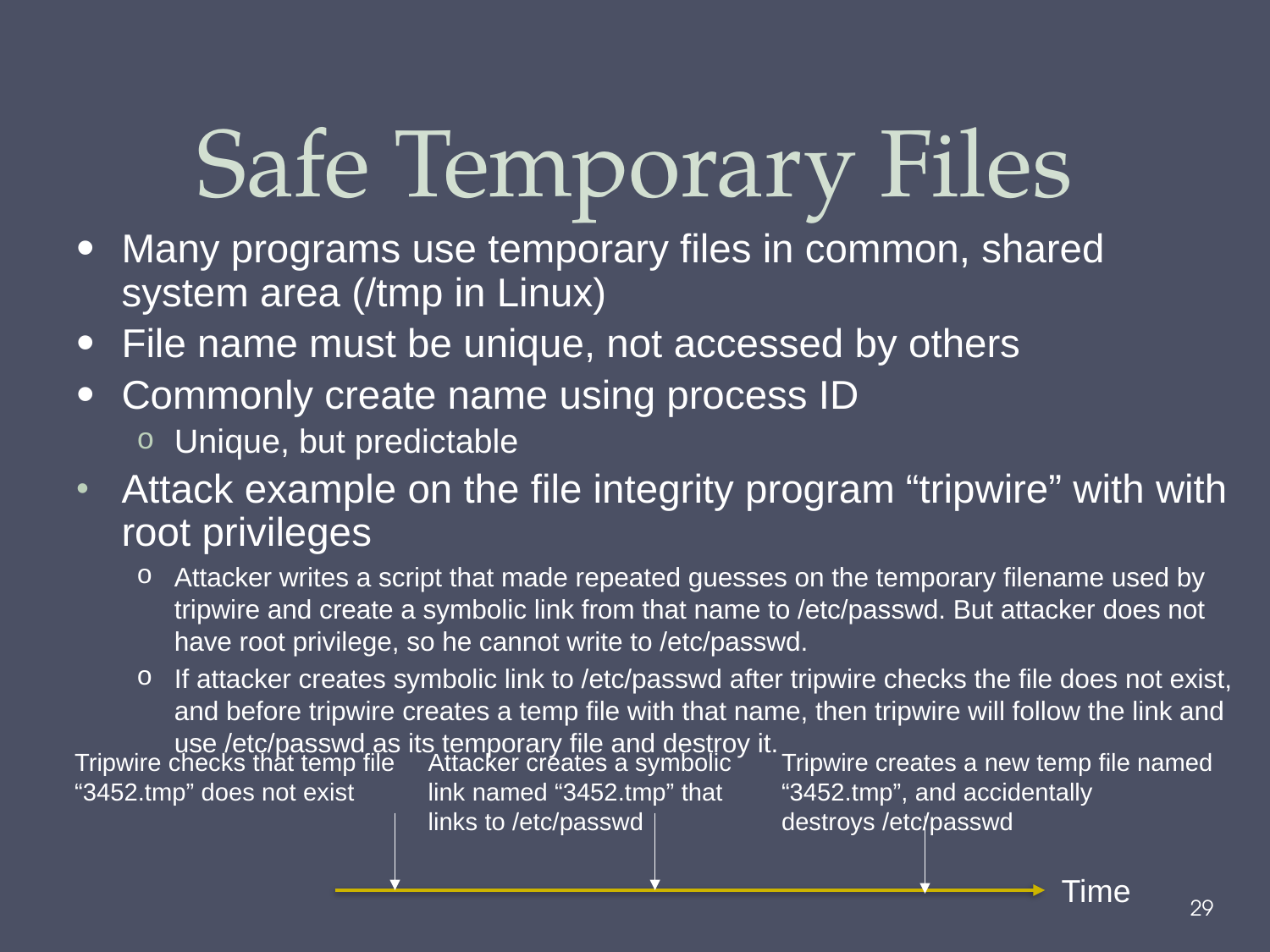

# Safe Temporary Files
Many programs use temporary files in common, shared system area (/tmp in Linux)
File name must be unique, not accessed by others
Commonly create name using process ID
Unique, but predictable
Attack example on the file integrity program “tripwire” with with root privileges
Attacker writes a script that made repeated guesses on the temporary filename used by tripwire and create a symbolic link from that name to /etc/passwd. But attacker does not have root privilege, so he cannot write to /etc/passwd.
If attacker creates symbolic link to /etc/passwd after tripwire checks the file does not exist, and before tripwire creates a temp file with that name, then tripwire will follow the link and use /etc/passwd as its temporary file and destroy it.
Tripwire creates a new temp file named “3452.tmp”, and accidentally destroys /etc/passwd
Tripwire checks that temp file “3452.tmp” does not exist
Attacker creates a symbolic link named “3452.tmp” that links to /etc/passwd
Time
29